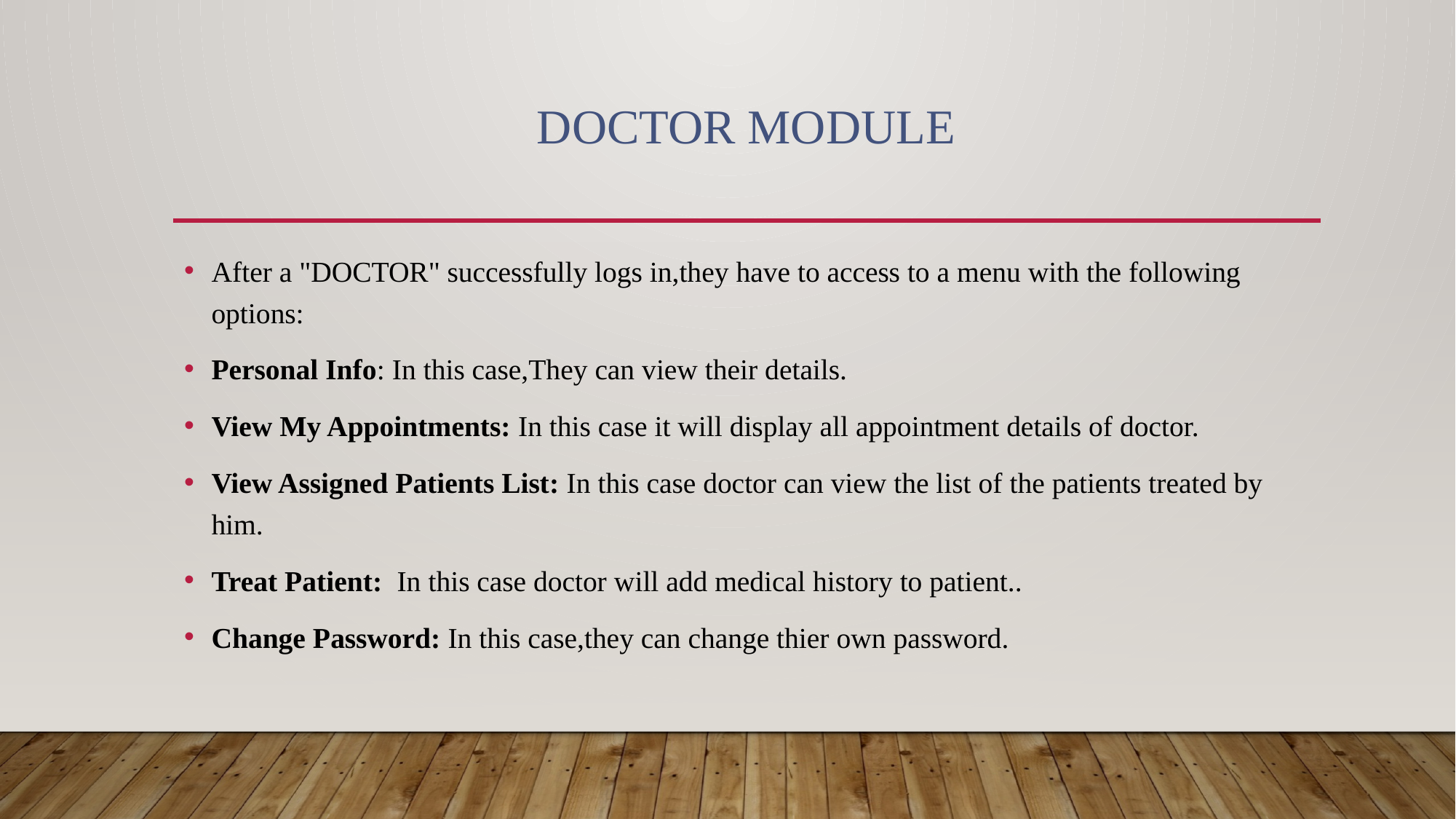

# Doctor Module
After a "DOCTOR" successfully logs in,they have to access to a menu with the following options:
Personal Info: In this case,They can view their details.
View My Appointments: In this case it will display all appointment details of doctor.
View Assigned Patients List: In this case doctor can view the list of the patients treated by him.
Treat Patient:  In this case doctor will add medical history to patient..
Change Password: In this case,they can change thier own password.